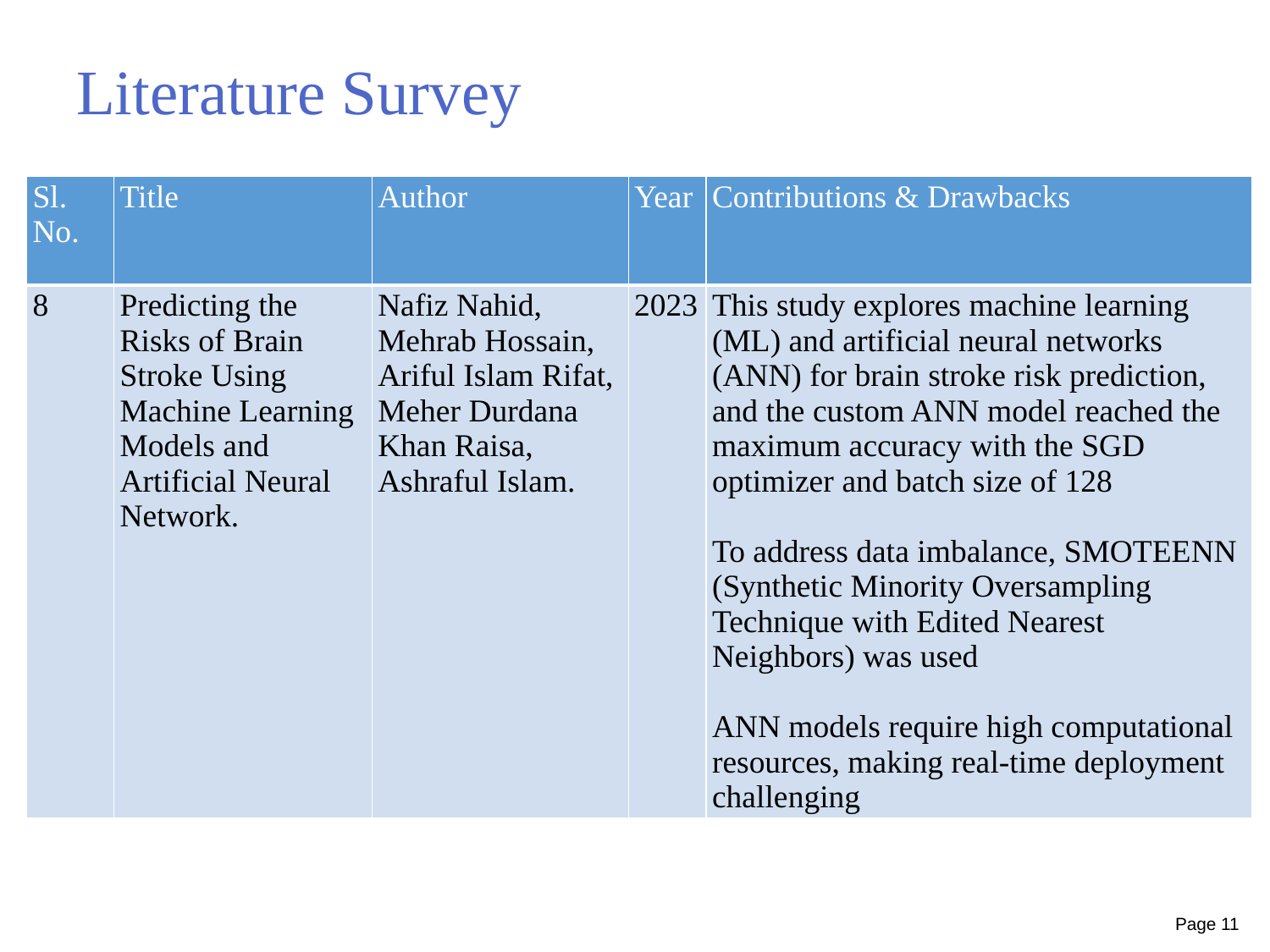

Literature Survey
| Sl. No. | Title | Author | Year | Contributions & Drawbacks |
| --- | --- | --- | --- | --- |
| 8 | Predicting the Risks of Brain Stroke Using Machine Learning Models and Artificial Neural Network. | Nafiz Nahid, Mehrab Hossain, Ariful Islam Rifat, Meher Durdana Khan Raisa, Ashraful Islam. | 2023 | This study explores machine learning (ML) and artificial neural networks (ANN) for brain stroke risk prediction, and the custom ANN model reached the maximum accuracy with the SGD optimizer and batch size of 128 To address data imbalance, SMOTEENN (Synthetic Minority Oversampling Technique with Edited Nearest Neighbors) was used ANN models require high computational resources, making real-time deployment challenging |

Page 11